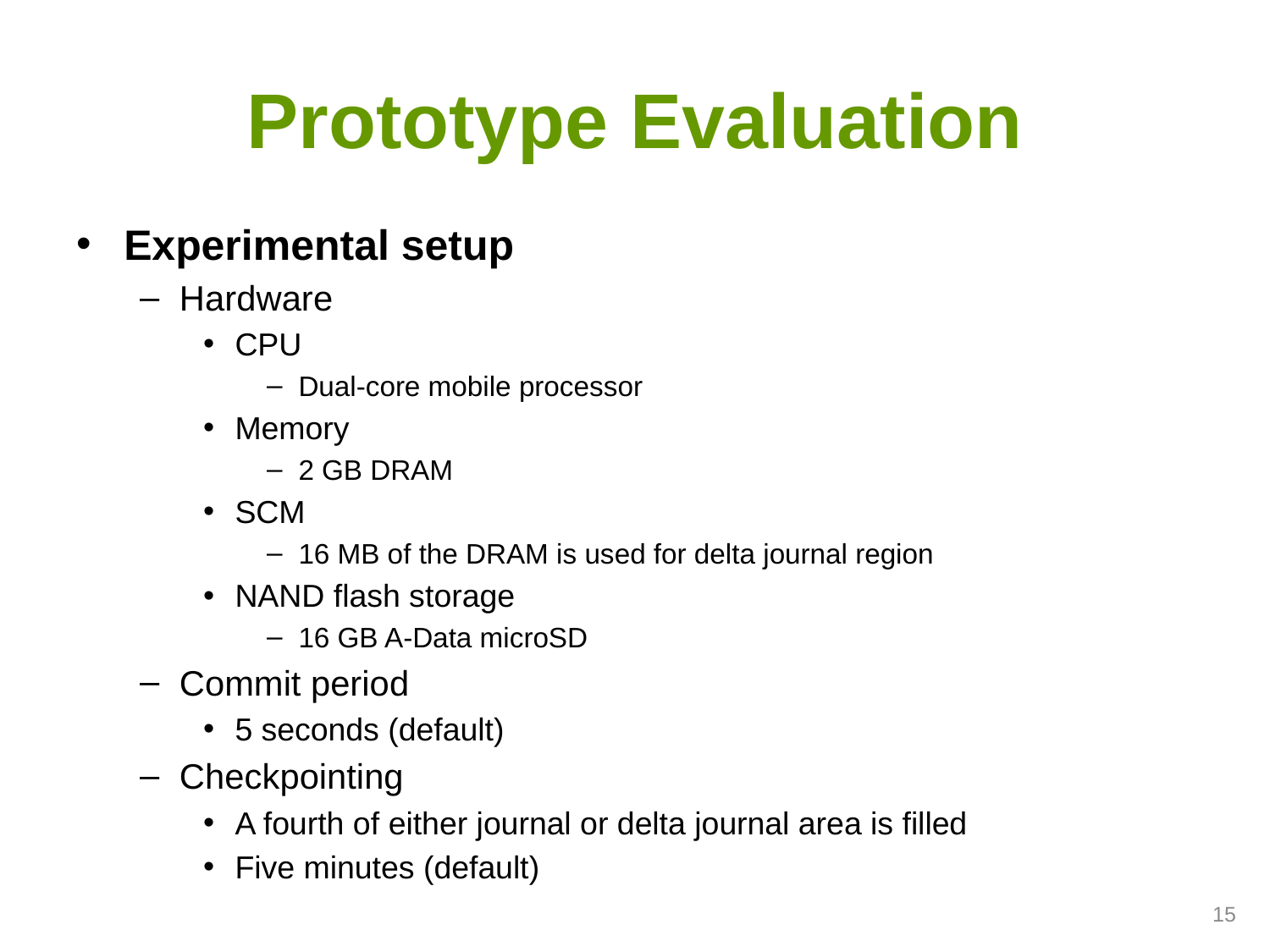

# Prototype Evaluation
Experimental setup
Hardware
CPU
Dual-core mobile processor
Memory
2 GB DRAM
SCM
16 MB of the DRAM is used for delta journal region
NAND flash storage
16 GB A-Data microSD
Commit period
5 seconds (default)
Checkpointing
A fourth of either journal or delta journal area is filled
Five minutes (default)

15